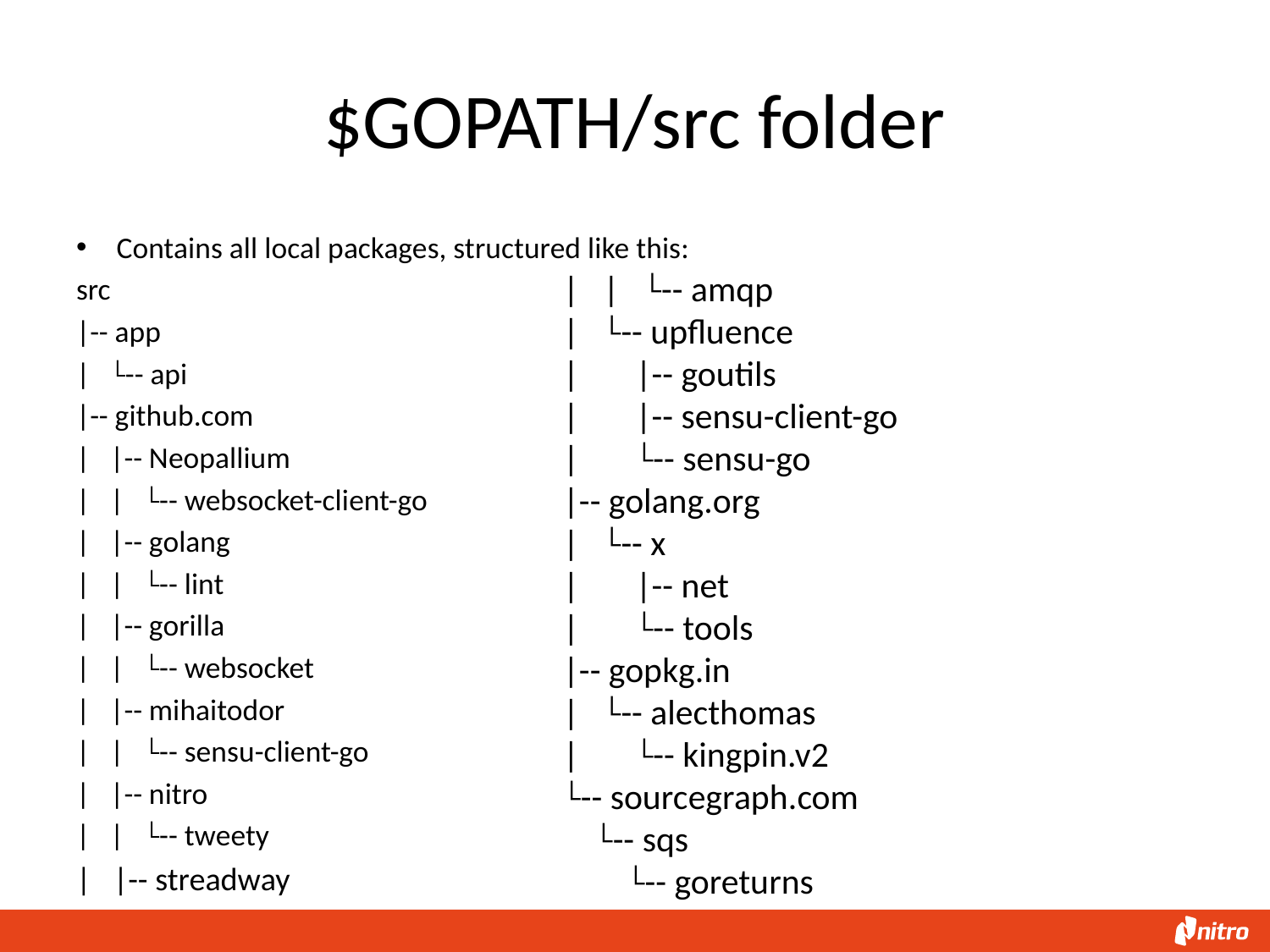

# $GOPATH/src folder
Contains all local packages, structured like this:
src
|-- app
|   └-- api
|-- github.com
|   |-- Neopallium
|   |   └-- websocket-client-go
|   |-- golang
|   |   └-- lint
|   |-- gorilla
|   |   └-- websocket
|   |-- mihaitodor
|   |   └-- sensu-client-go
|   |-- nitro
|   |   └-- tweety
|   |-- streadway
|   |   └-- amqp
|   └-- upfluence
|       |-- goutils
|       |-- sensu-client-go
|       └-- sensu-go
|-- golang.org
|   └-- x
|       |-- net
|       └-- tools
|-- gopkg.in
|   └-- alecthomas
|       └-- kingpin.v2
└-- sourcegraph.com
    └-- sqs
        └-- goreturns